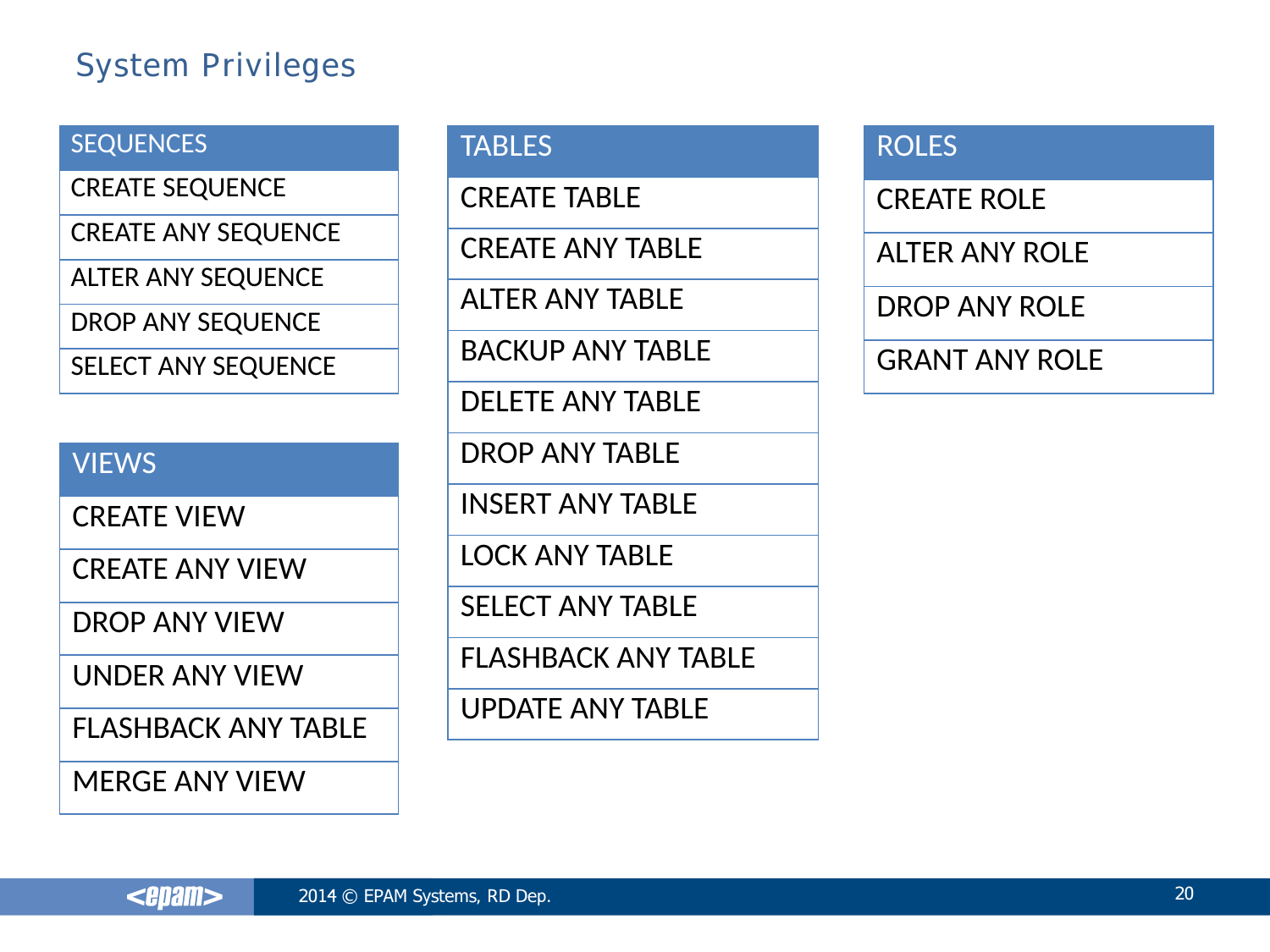

# System Privileges
| SEQUENCES |
| --- |
| CREATE SEQUENCE |
| CREATE ANY SEQUENCE |
| ALTER ANY SEQUENCE |
| DROP ANY SEQUENCE |
| SELECT ANY SEQUENCE |
| TABLES |
| --- |
| CREATE TABLE |
| CREATE ANY TABLE |
| ALTER ANY TABLE |
| BACKUP ANY TABLE |
| DELETE ANY TABLE |
| DROP ANY TABLE |
| INSERT ANY TABLE |
| LOCK ANY TABLE |
| SELECT ANY TABLE |
| FLASHBACK ANY TABLE |
| UPDATE ANY TABLE |
| ROLES |
| --- |
| CREATE ROLE |
| ALTER ANY ROLE |
| DROP ANY ROLE |
| GRANT ANY ROLE |
| VIEWS |
| --- |
| CREATE VIEW |
| CREATE ANY VIEW |
| DROP ANY VIEW |
| UNDER ANY VIEW |
| FLASHBACK ANY TABLE |
| MERGE ANY VIEW |
20
2014 © EPAM Systems, RD Dep.